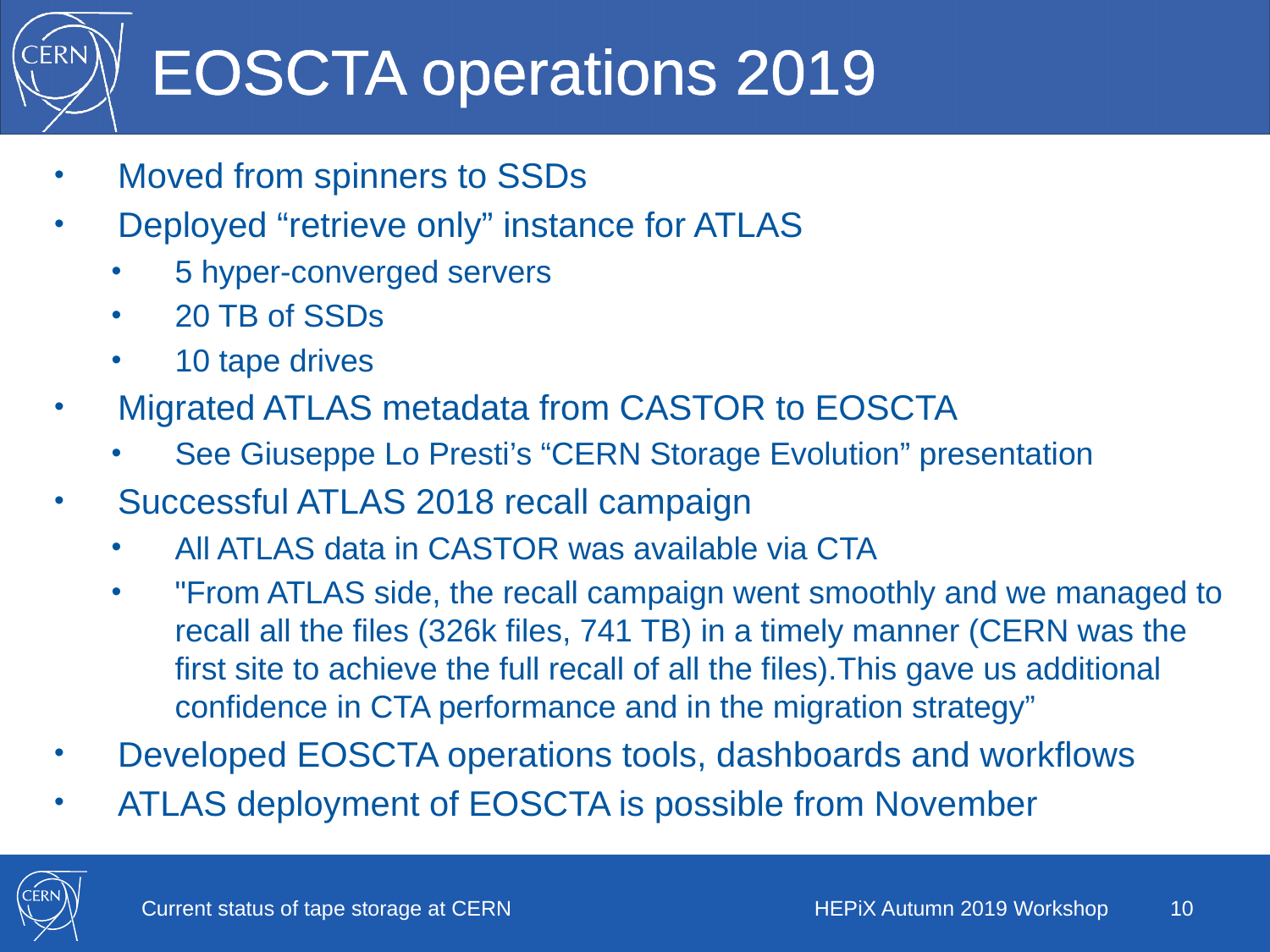

# EOSCTA operations 2019
Moved from spinners to SSDs
Deployed “retrieve only” instance for ATLAS
5 hyper-converged servers
20 TB of SSDs
10 tape drives
Migrated ATLAS metadata from CASTOR to EOSCTA
See Giuseppe Lo Presti’s “CERN Storage Evolution” presentation
Successful ATLAS 2018 recall campaign
All ATLAS data in CASTOR was available via CTA
"From ATLAS side, the recall campaign went smoothly and we managed to recall all the files (326k files, 741 TB) in a timely manner (CERN was the first site to achieve the full recall of all the files).This gave us additional confidence in CTA performance and in the migration strategy”
Developed EOSCTA operations tools, dashboards and workflows
ATLAS deployment of EOSCTA is possible from November

Current status of tape storage at CERN
HEPiX Autumn 2019 Workshop
10